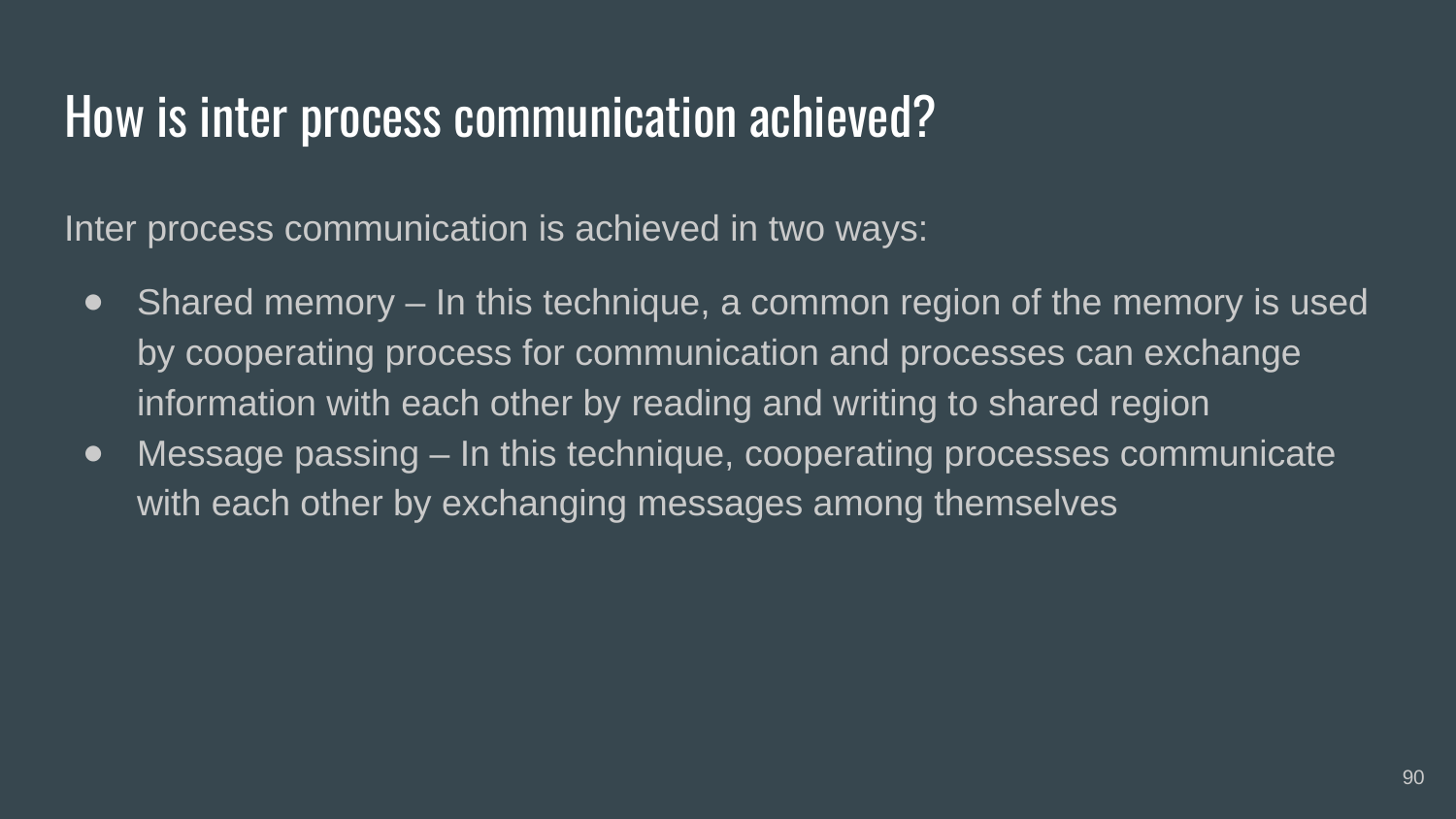

# How is inter process communication achieved?
Inter process communication is achieved in two ways:
Shared memory – In this technique, a common region of the memory is used by cooperating process for communication and processes can exchange information with each other by reading and writing to shared region
Message passing – In this technique, cooperating processes communicate with each other by exchanging messages among themselves
90